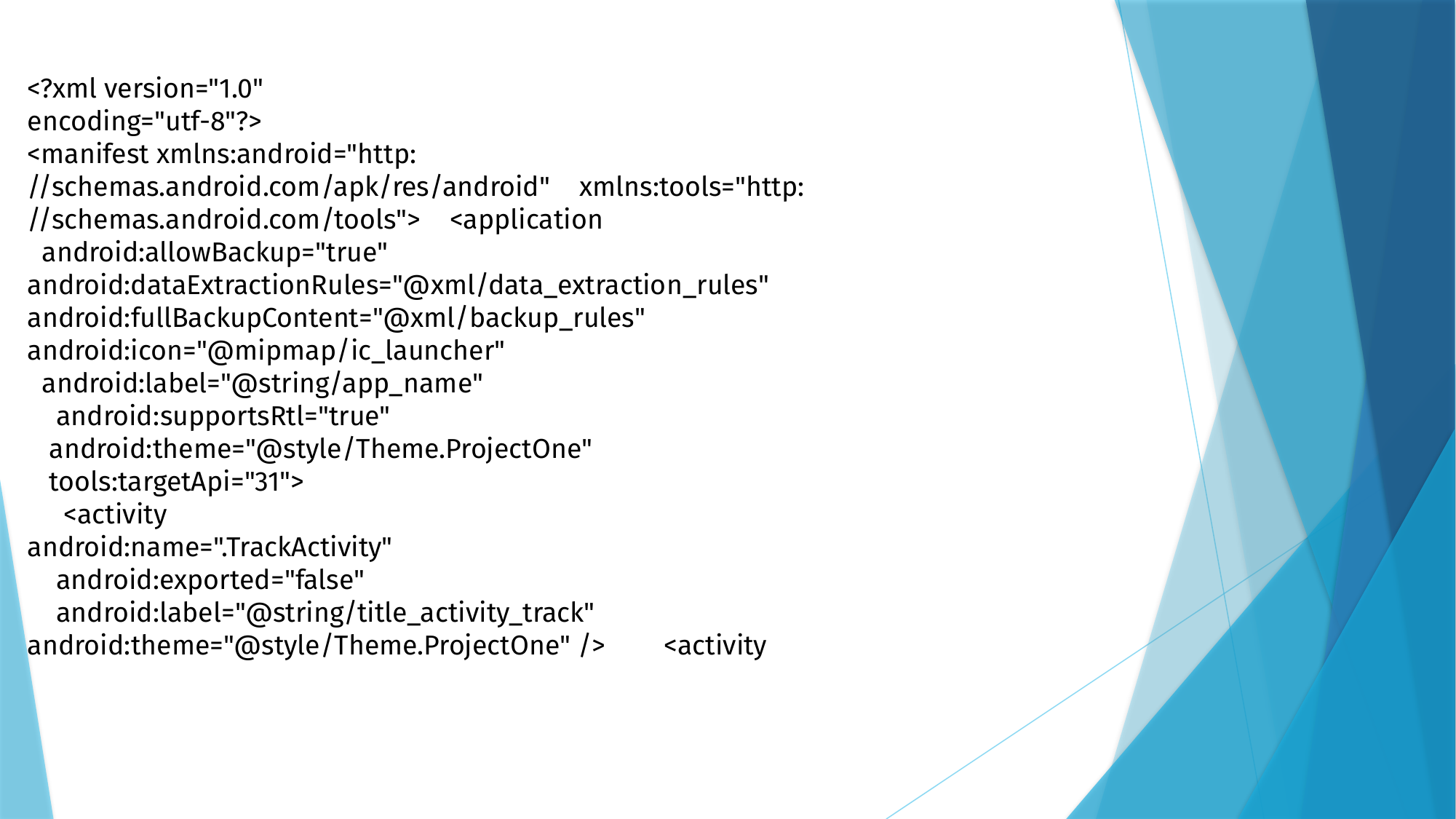

<?xml version="1.0"
encoding="utf-8"?>
<manifest xmlns:android="http:
//schemas.android.com/apk/res/android"    xmlns:tools="http:
//schemas.android.com/tools">    <application
  android:allowBackup="true"        android:dataExtractionRules="@xml/data_extraction_rules"        android:fullBackupContent="@xml/backup_rules"        android:icon="@mipmap/ic_launcher"
  android:label="@string/app_name"
    android:supportsRtl="true"
   android:theme="@style/Theme.ProjectOne"
   tools:targetApi="31">
     <activity
android:name=".TrackActivity"
    android:exported="false"
    android:label="@string/title_activity_track"            android:theme="@style/Theme.ProjectOne" />        <activity